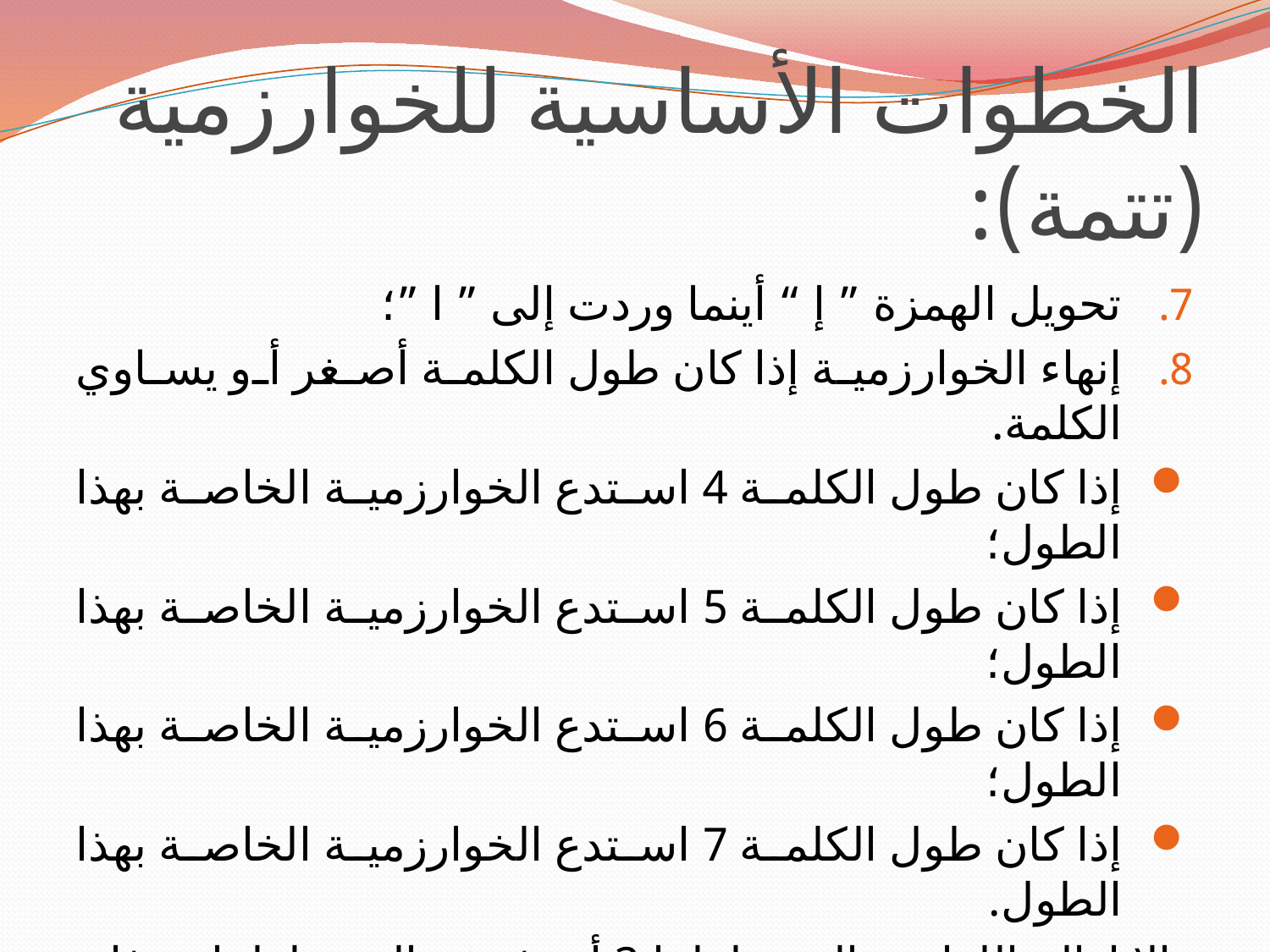

# الخطوات الأساسية للخوارزمية (تتمة):
تحويل الهمزة ” إ “ أينما وردت إلى ” ا ”؛
إنهاء الخوارزمية إذا كان طول الكلمة أصغر أو يساوي الكلمة.
إذا كان طول الكلمة 4 استدع الخوارزمية الخاصة بهذا الطول؛
إذا كان طول الكلمة 5 استدع الخوارزمية الخاصة بهذا الطول؛
إذا كان طول الكلمة 6 استدع الخوارزمية الخاصة بهذا الطول؛
إذا كان طول الكلمة 7 استدع الخوارزمية الخاصة بهذا الطول.
وإلا إزالة اللواحق التي طولها 3 أحرف ثم التي طولها حرفان ثم استدع الخوارزمية المناسبة للطول الجديد للكلمة.